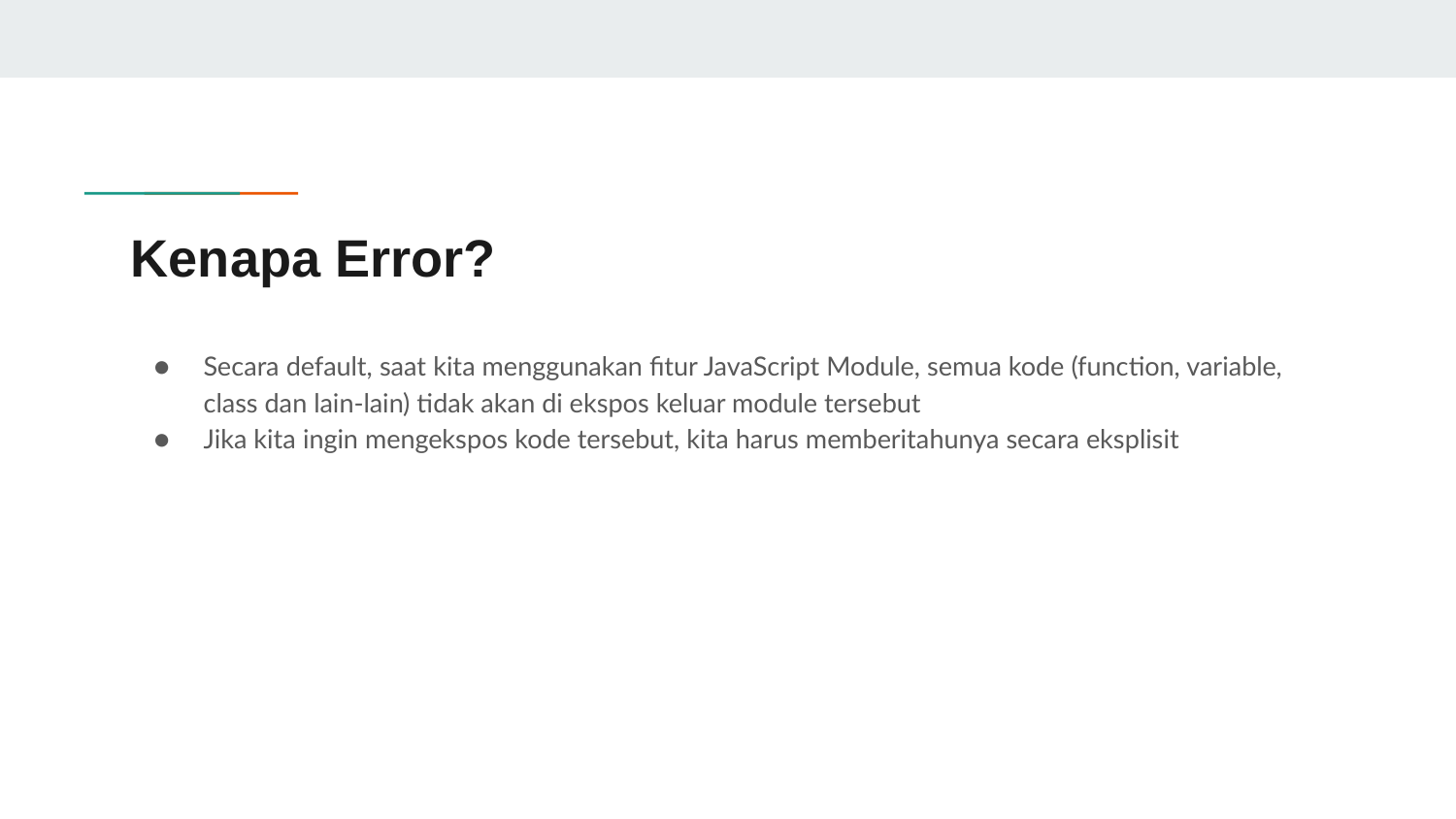

# Kenapa Error?
Secara default, saat kita menggunakan fitur JavaScript Module, semua kode (function, variable, class dan lain-lain) tidak akan di ekspos keluar module tersebut
Jika kita ingin mengekspos kode tersebut, kita harus memberitahunya secara eksplisit